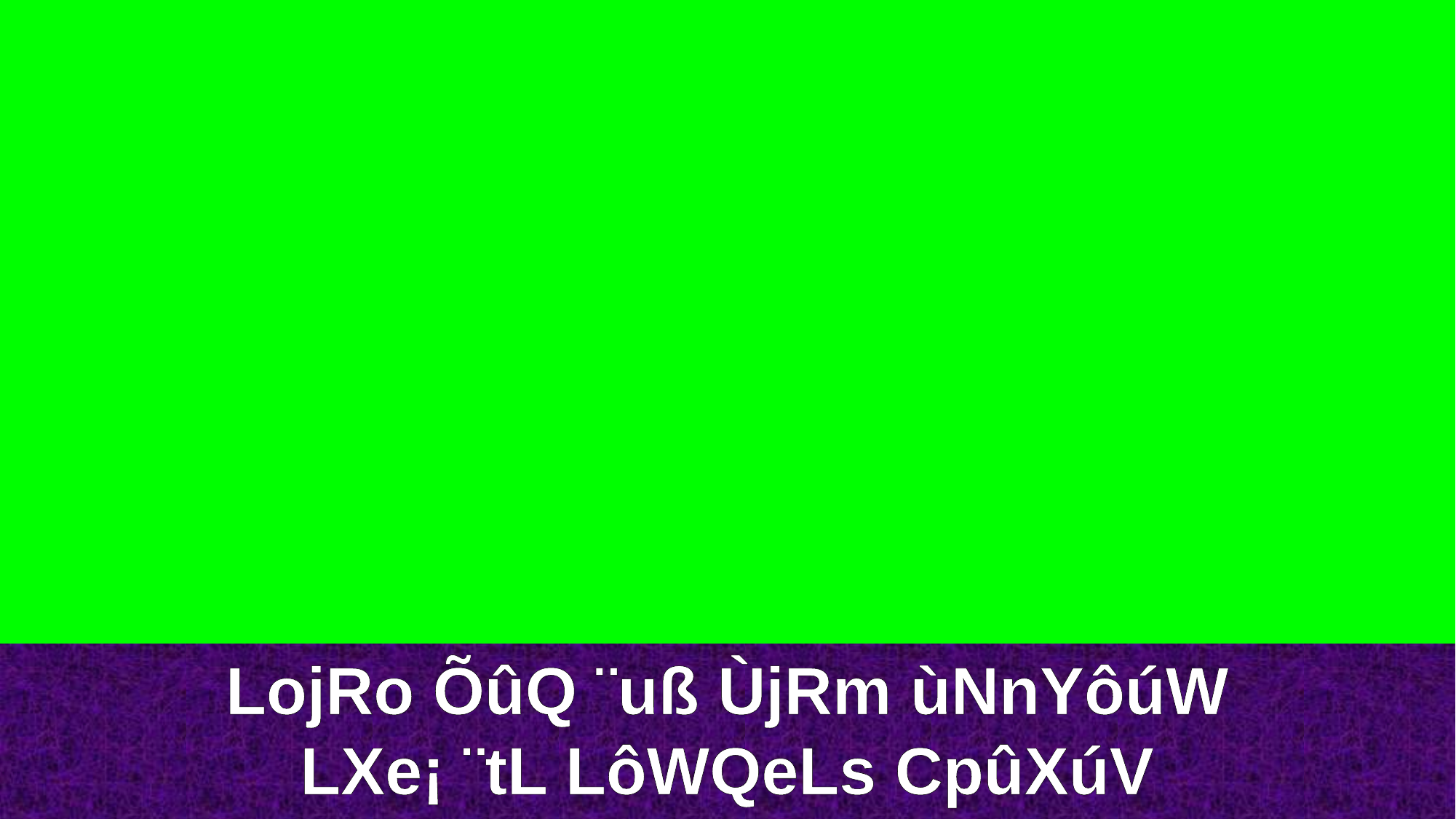

LojRo ÕûQ ¨uß ÙjRm ùNnYôúW LXe¡ ¨tL LôWQeLs CpûXúV